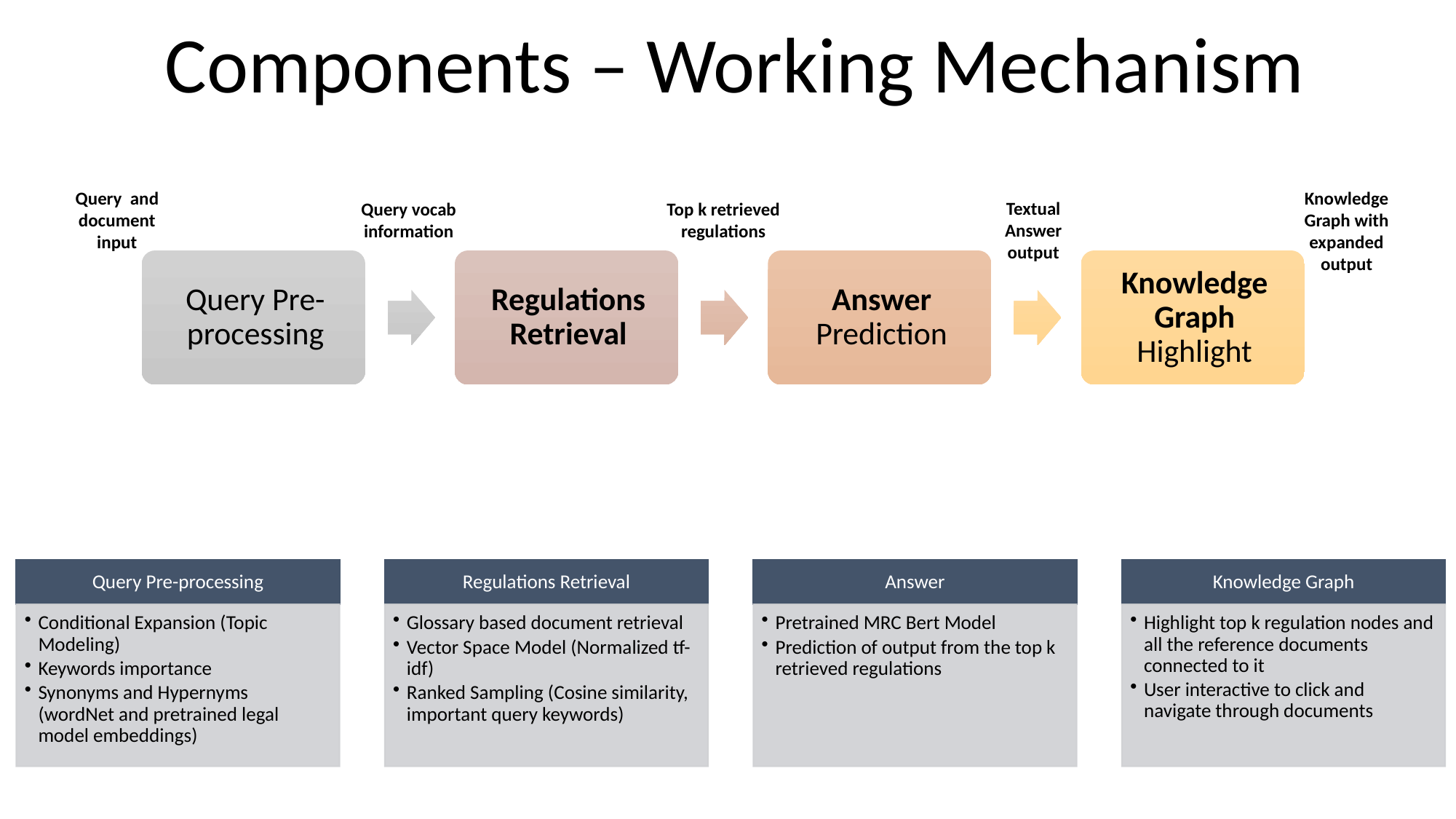

Query Pre-processing

Regulations Retrieval

Answer Prediction

Knowledge Graph Highlight
# Components – Working Mechanism
Query  and document input
Knowledge Graph with expanded output
Textual Answer output
Query vocab information
Top k retrieved regulations
Query Pre-processing
Conditional Expansion (Topic Modeling)
Keywords importance
Synonyms and Hypernyms (wordNet and pretrained legal model embeddings)
Regulations Retrieval
Glossary based document retrieval
Vector Space Model (Normalized tf-idf)
Ranked Sampling (Cosine similarity, important query keywords)
Answer
Pretrained MRC Bert Model
Prediction of output from the top k retrieved regulations
Knowledge Graph
Highlight top k regulation nodes and all the reference documents connected to it
User interactive to click and navigate through documents